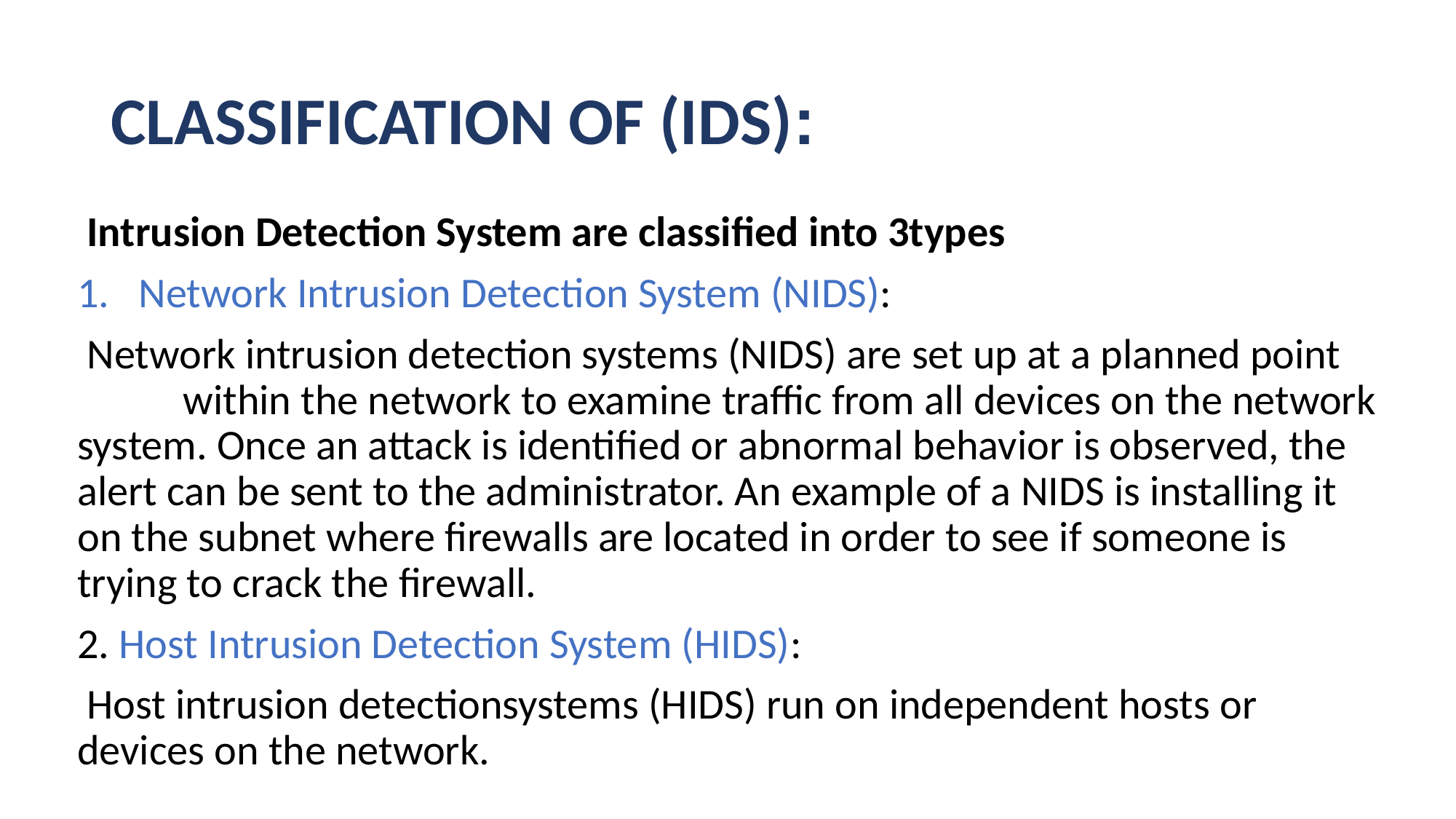

# CLASSIFICATION OF (IDS):
 Intrusion Detection System are classified into 3types
Network Intrusion Detection System (NIDS):
 Network intrusion detection systems (NIDS) are set up at a planned point                 within the network to examine traffic from all devices on the network system. Once an attack is identified or abnormal behavior is observed, the alert can be sent to the administrator. An example of a NIDS is installing it on the subnet where firewalls are located in order to see if someone is trying to crack the firewall.
2. Host Intrusion Detection System (HIDS):
 Host intrusion detectionsystems (HIDS) run on independent hosts or devices on the network.